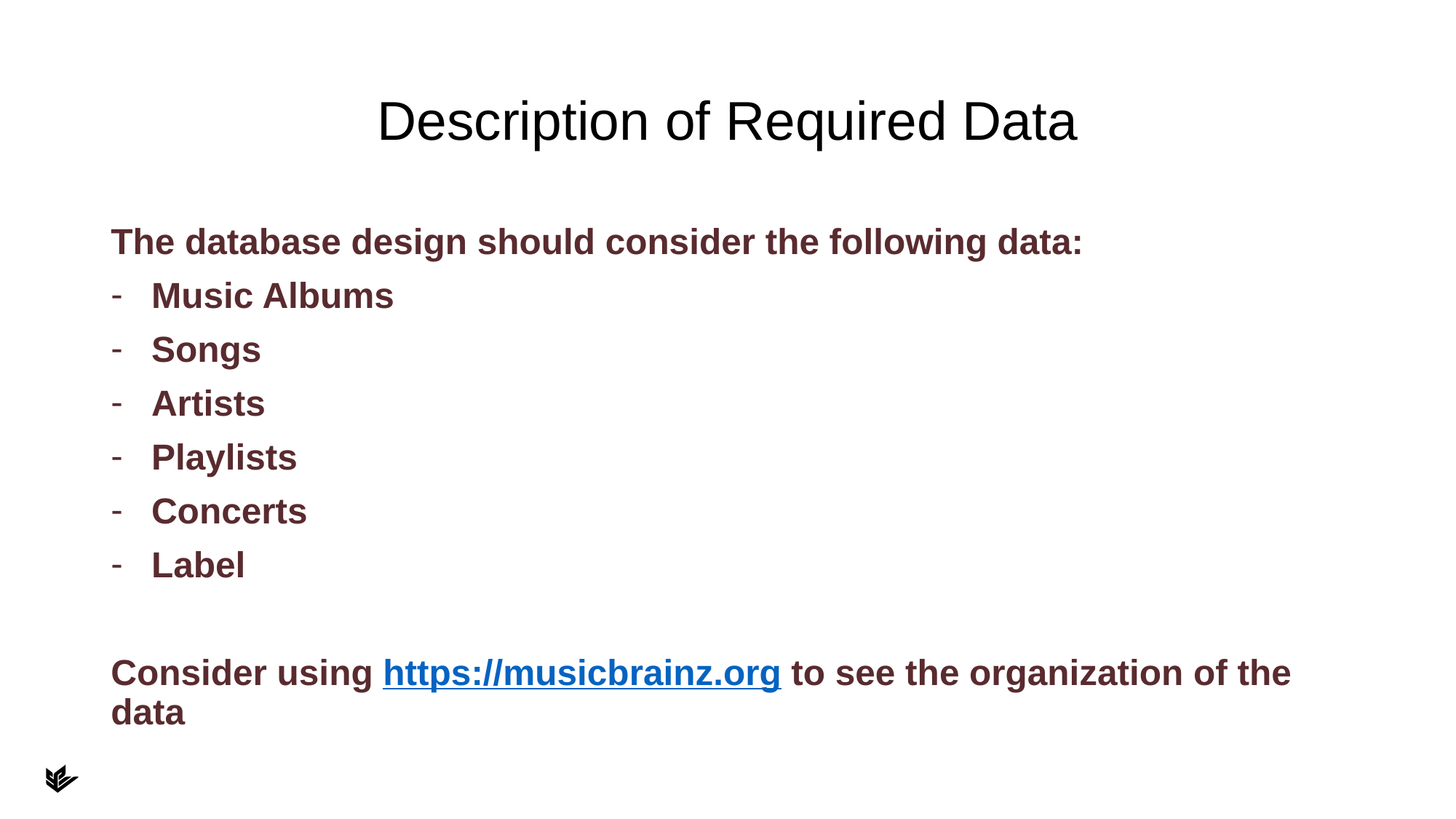

# Description of Required Data
The database design should consider the following data:
Music Albums
Songs
Artists
Playlists
Concerts
Label

Consider using https://musicbrainz.org to see the organization of the data